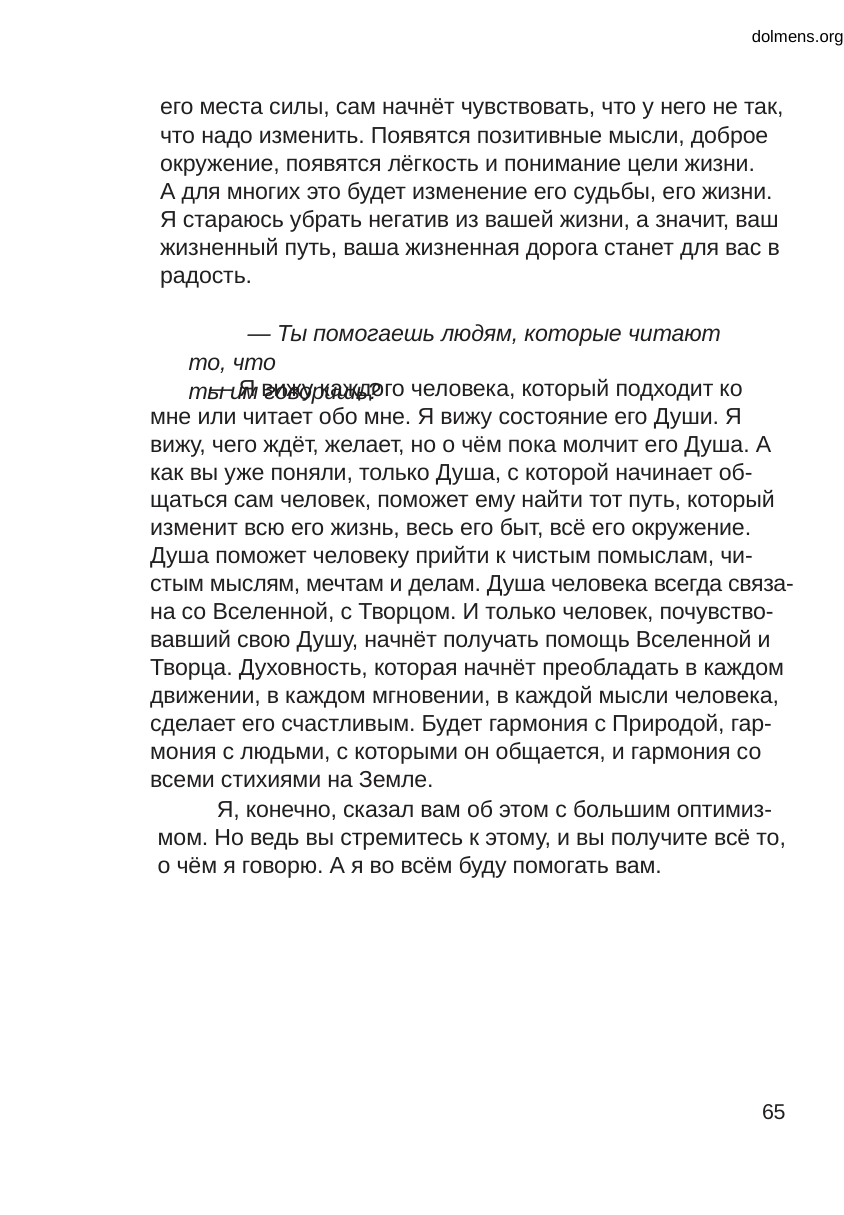

dolmens.org

его места силы, сам начнёт чувствовать, что у него не так,
что надо изменить. Появятся позитивные мысли, доброе
окружение, появятся лёгкость и понимание цели жизни.
А для многих это будет изменение его судьбы, его жизни.
Я стараюсь убрать негатив из вашей жизни, а значит, ваш
жизненный путь, ваша жизненная дорога станет для вас в
радость.

— Ты помогаешь людям, которые читают то, что
ты им говоришь?

— Я вижу каждого человека, который подходит ко
мне или читает обо мне. Я вижу состояние его Души. Я
вижу, чего ждёт, желает, но о чём пока молчит его Душа. А
как вы уже поняли, только Душа, с которой начинает об-
щаться сам человек, поможет ему найти тот путь, который
изменит всю его жизнь, весь его быт, всё его окружение.
Душа поможет человеку прийти к чистым помыслам, чи-
стым мыслям, мечтам и делам. Душа человека всегда связа-
на со Вселенной, с Творцом. И только человек, почувство-
вавший свою Душу, начнёт получать помощь Вселенной и
Творца. Духовность, которая начнёт преобладать в каждом
движении, в каждом мгновении, в каждой мысли человека,
сделает его счастливым. Будет гармония с Природой, гар-
мония с людьми, с которыми он общается, и гармония со
всеми стихиями на Земле.

Я, конечно, сказал вам об этом с большим оптимиз-
мом. Но ведь вы стремитесь к этому, и вы получите всё то,
о чём я говорю. А я во всём буду помогать вам.

65